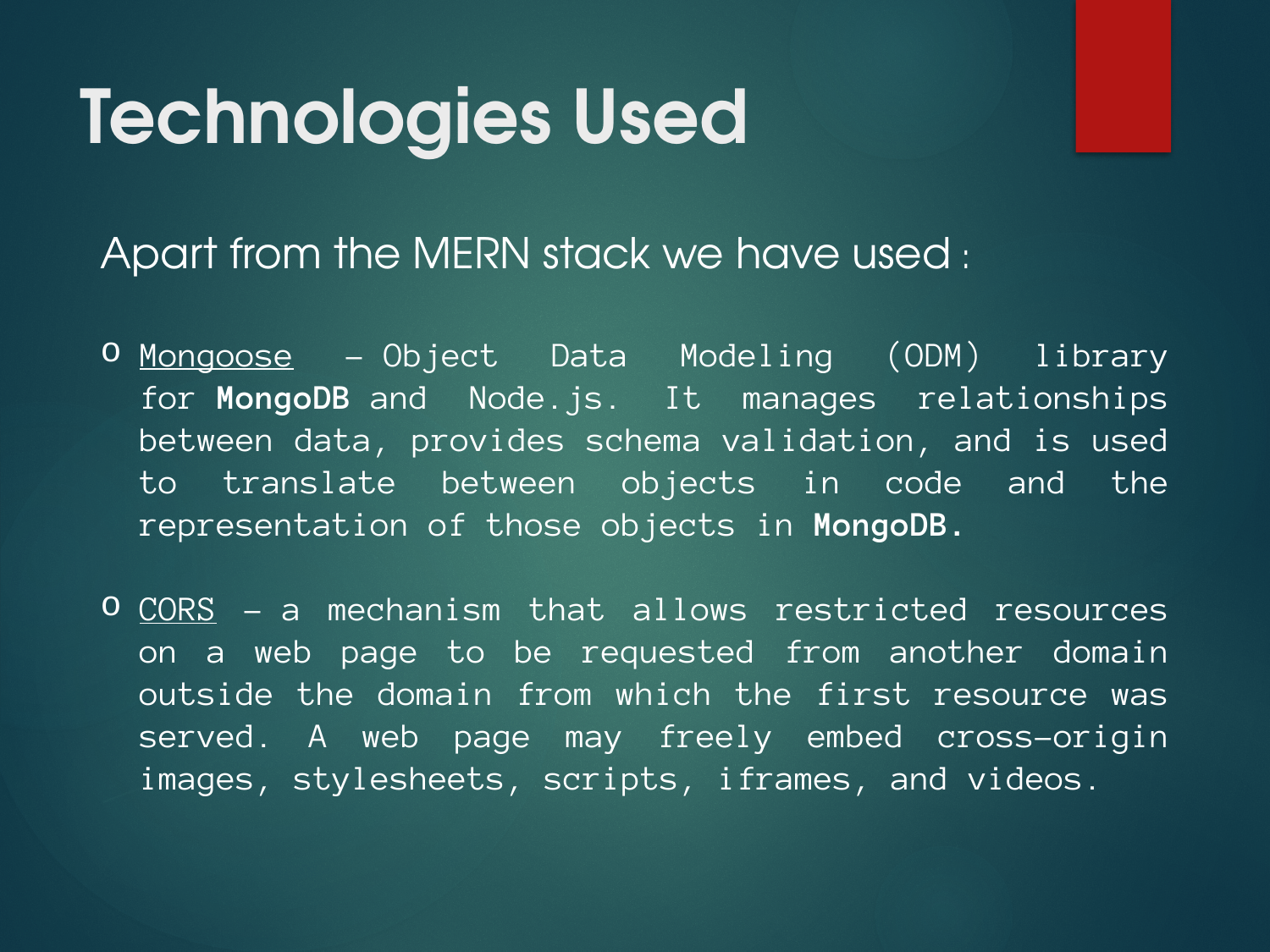

# Technologies Used
Apart from the MERN stack we have used :
Mongoose - Object Data Modeling (ODM) library for MongoDB and Node.js. It manages relationships between data, provides schema validation, and is used to translate between objects in code and the representation of those objects in MongoDB.

CORS - a mechanism that allows restricted resources on a web page to be requested from another domain outside the domain from which the first resource was served. A web page may freely embed cross-origin images, stylesheets, scripts, iframes, and videos.